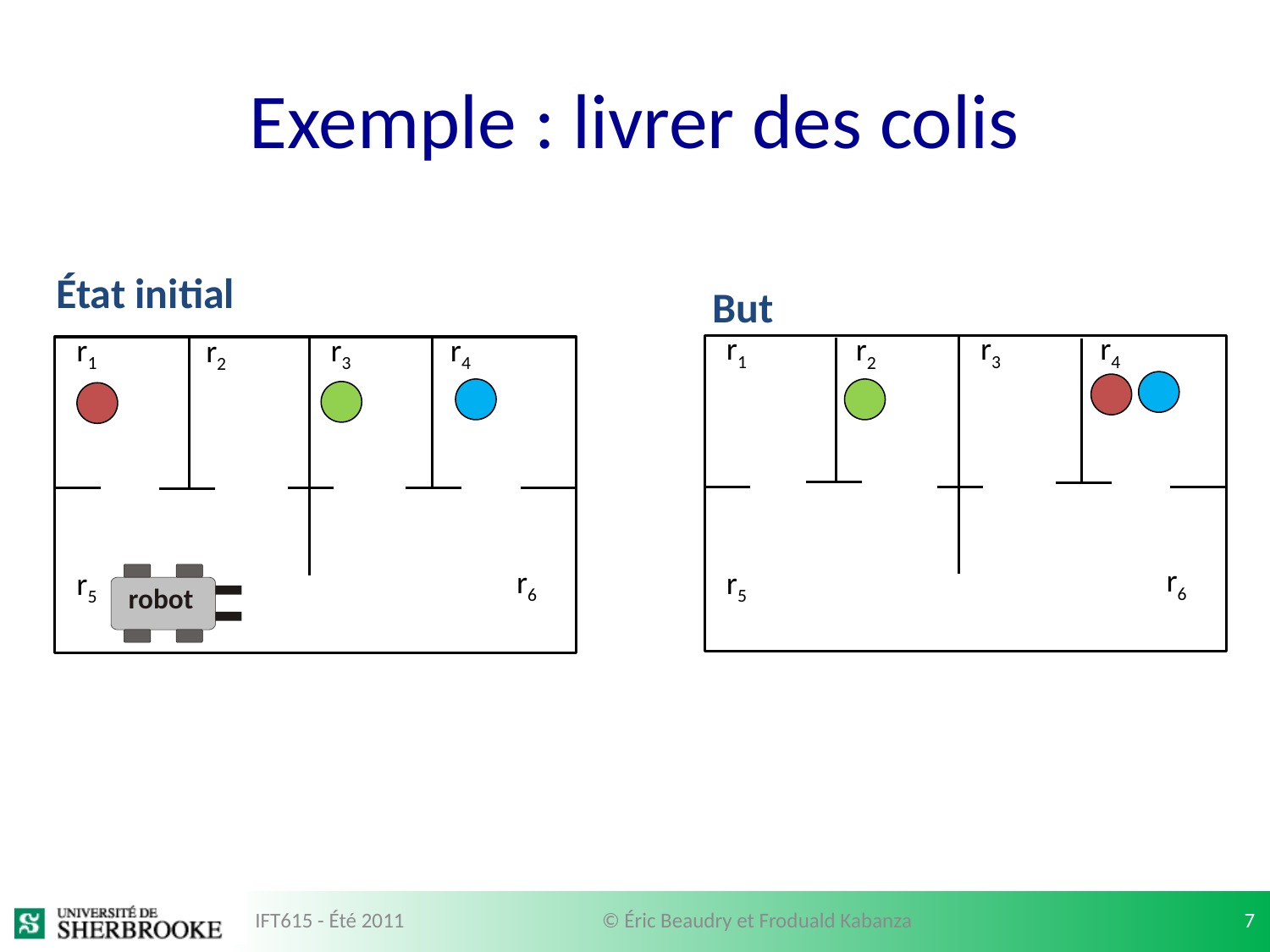

# Exemple : livrer des colis
État initial
But
r1
r3
r4
r2

r6
r5
r1
r3
r4
r2

r6
r5

robot

IFT615 - Été 2011
© Éric Beaudry et Froduald Kabanza
7